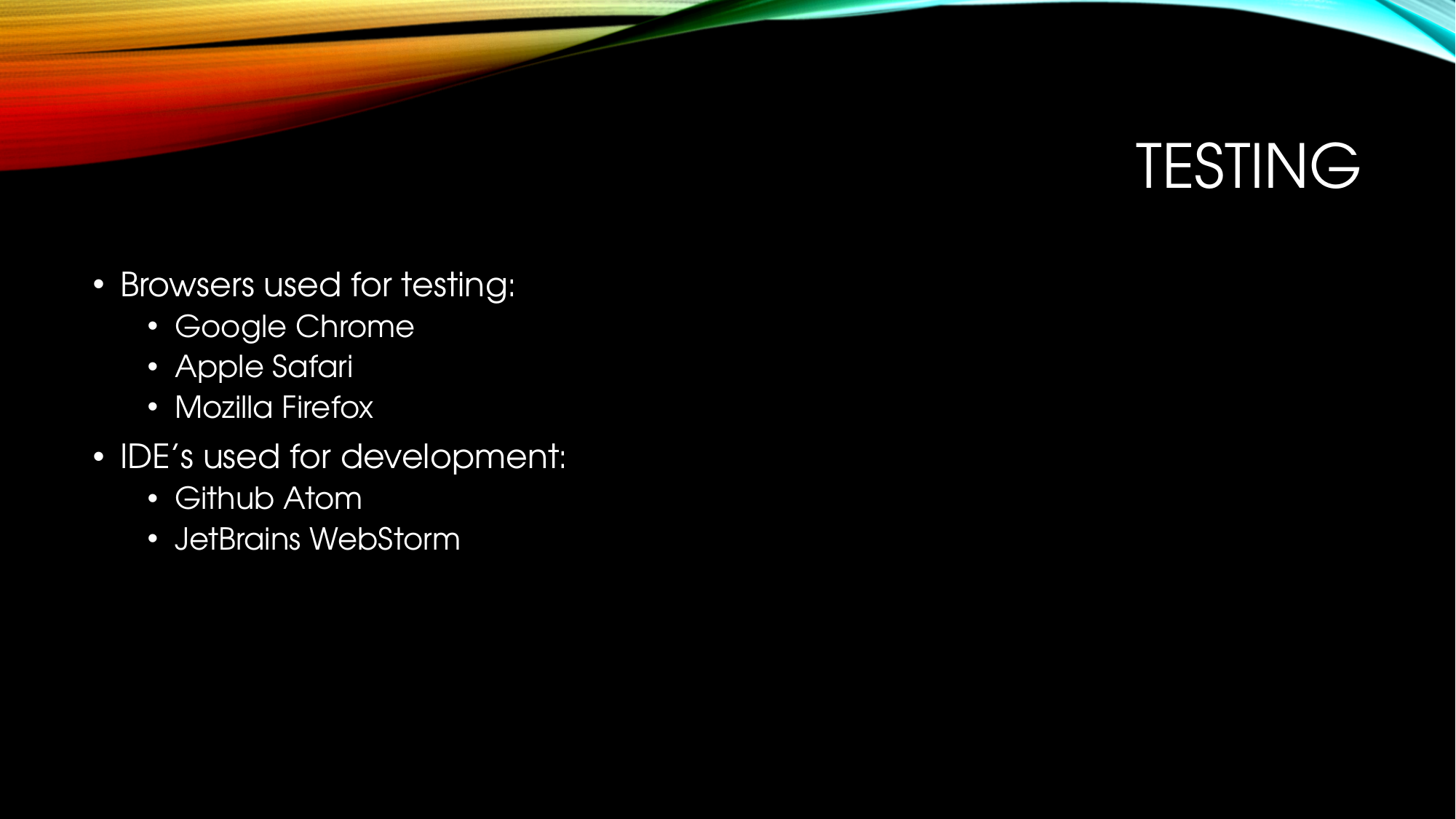

# Testing
Browsers used for testing:
Google Chrome
Apple Safari
Mozilla Firefox
IDE’s used for development:
Github Atom
JetBrains WebStorm